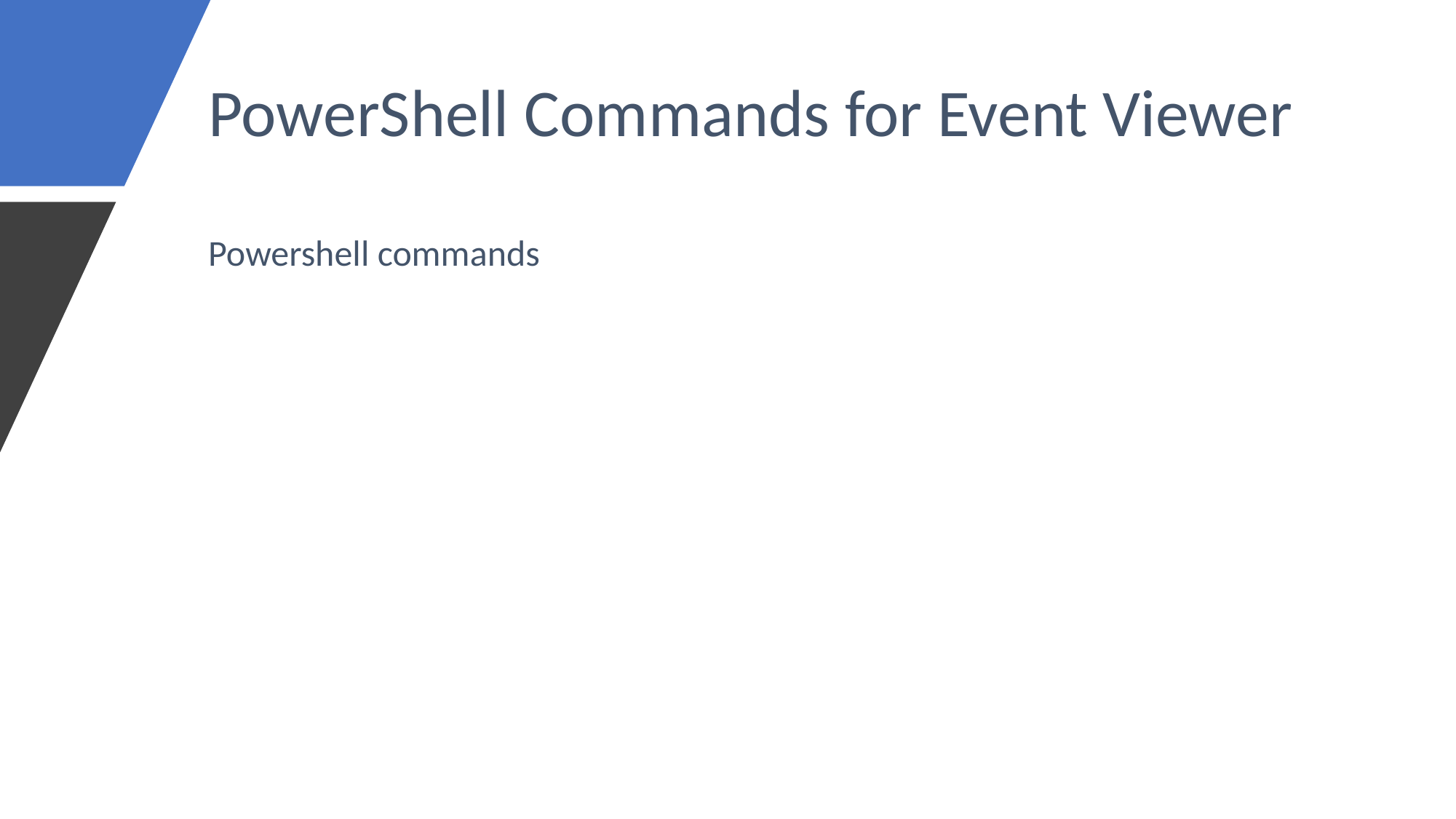

# PowerShell Commands for Event Viewer

Powershell commands